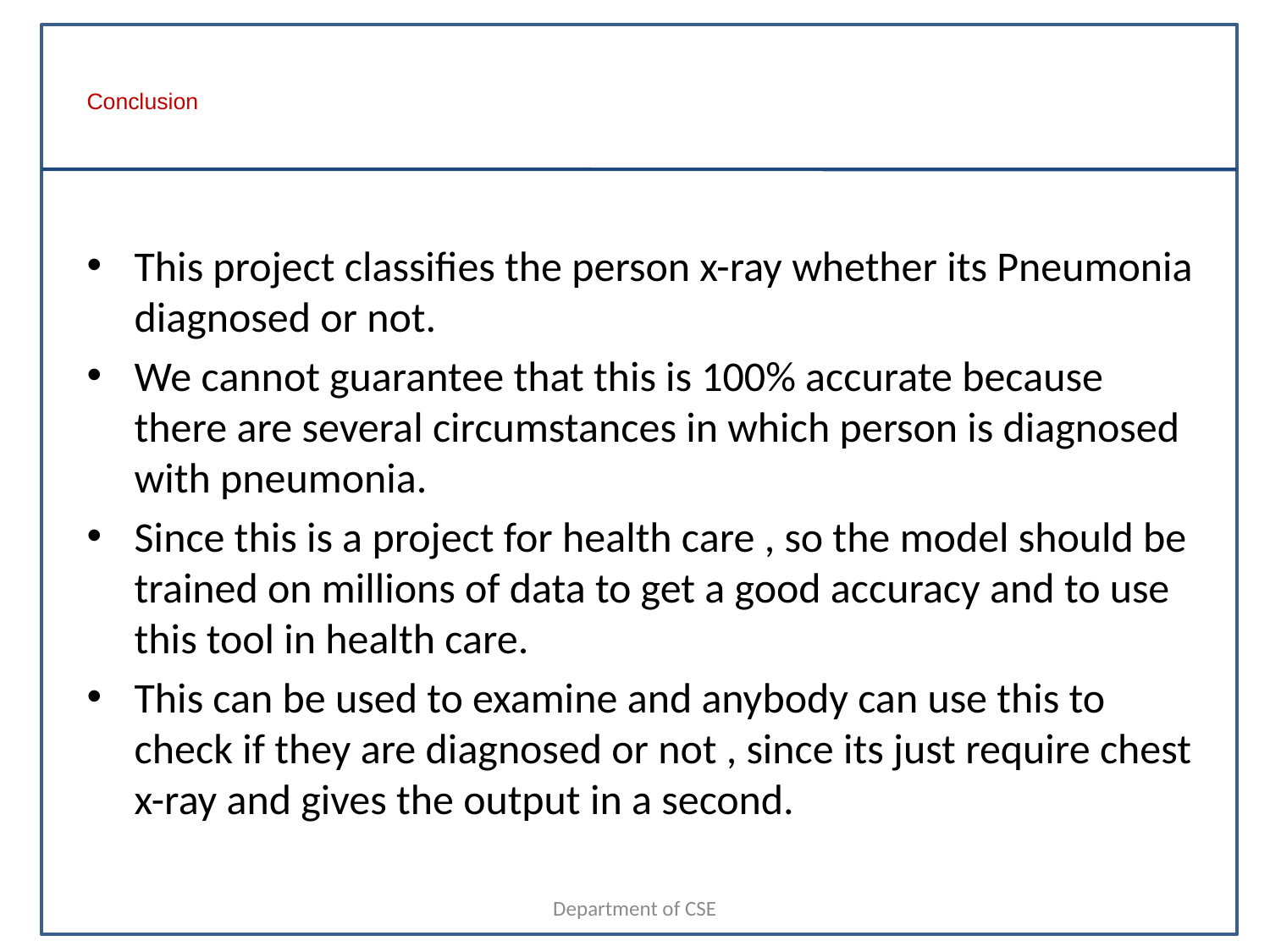

# Conclusion
This project classifies the person x-ray whether its Pneumonia diagnosed or not.
We cannot guarantee that this is 100% accurate because there are several circumstances in which person is diagnosed with pneumonia.
Since this is a project for health care , so the model should be trained on millions of data to get a good accuracy and to use this tool in health care.
This can be used to examine and anybody can use this to check if they are diagnosed or not , since its just require chest x-ray and gives the output in a second.

Department of CSE
17